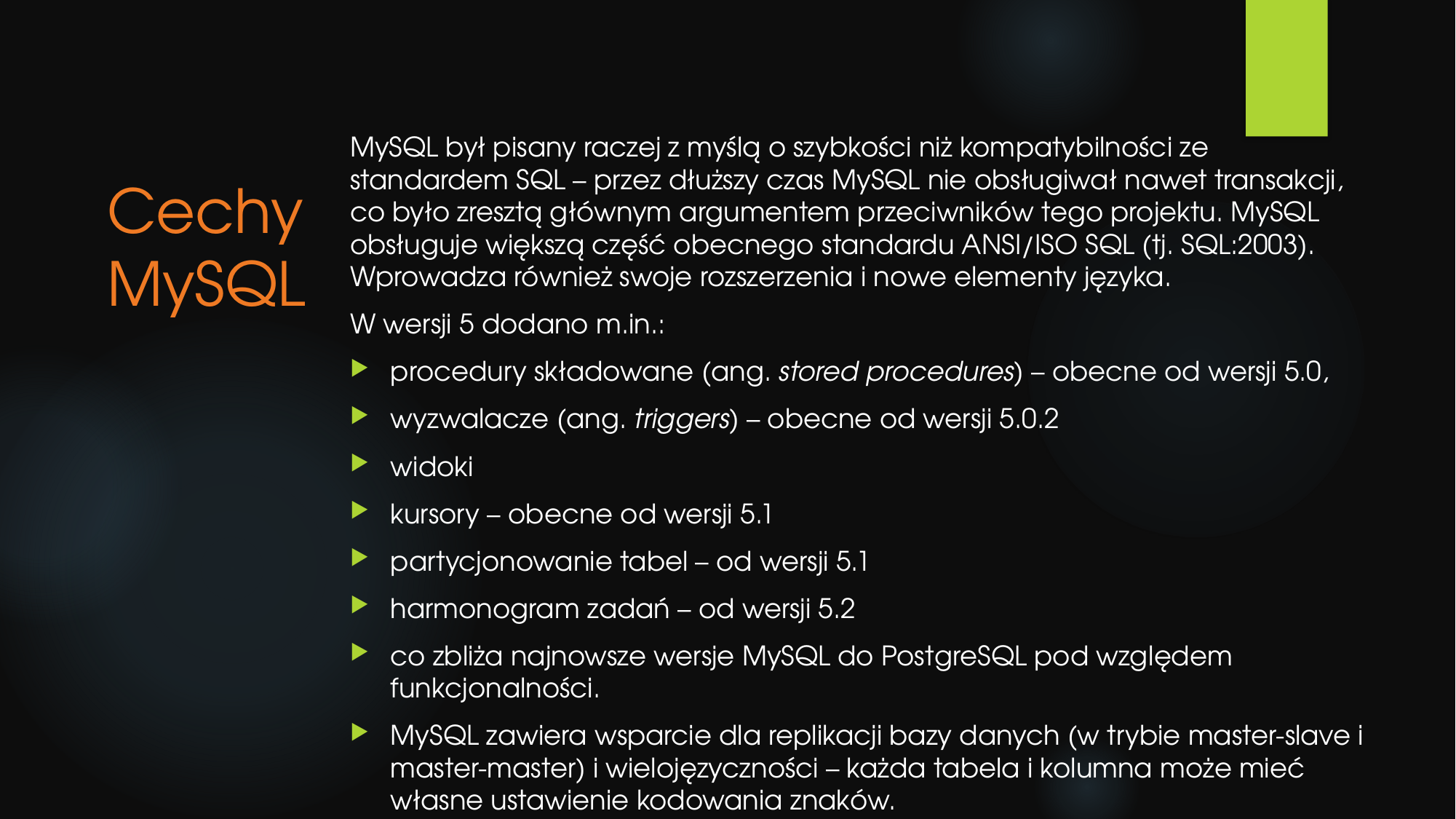

MySQL był pisany raczej z myślą o szybkości niż kompatybilności ze standardem SQL – przez dłuższy czas MySQL nie obsługiwał nawet transakcji, co było zresztą głównym argumentem przeciwników tego projektu. MySQL obsługuje większą część obecnego standardu ANSI/ISO SQL (tj. SQL:2003). Wprowadza również swoje rozszerzenia i nowe elementy języka.
W wersji 5 dodano m.in.:
procedury składowane (ang. stored procedures) – obecne od wersji 5.0,
wyzwalacze (ang. triggers) – obecne od wersji 5.0.2
widoki
kursory – obecne od wersji 5.1
partycjonowanie tabel – od wersji 5.1
harmonogram zadań – od wersji 5.2
co zbliża najnowsze wersje MySQL do PostgreSQL pod względem funkcjonalności.
MySQL zawiera wsparcie dla replikacji bazy danych (w trybie master-slave i master-master) i wielojęzyczności – każda tabela i kolumna może mieć własne ustawienie kodowania znaków.
# Cechy MySQL